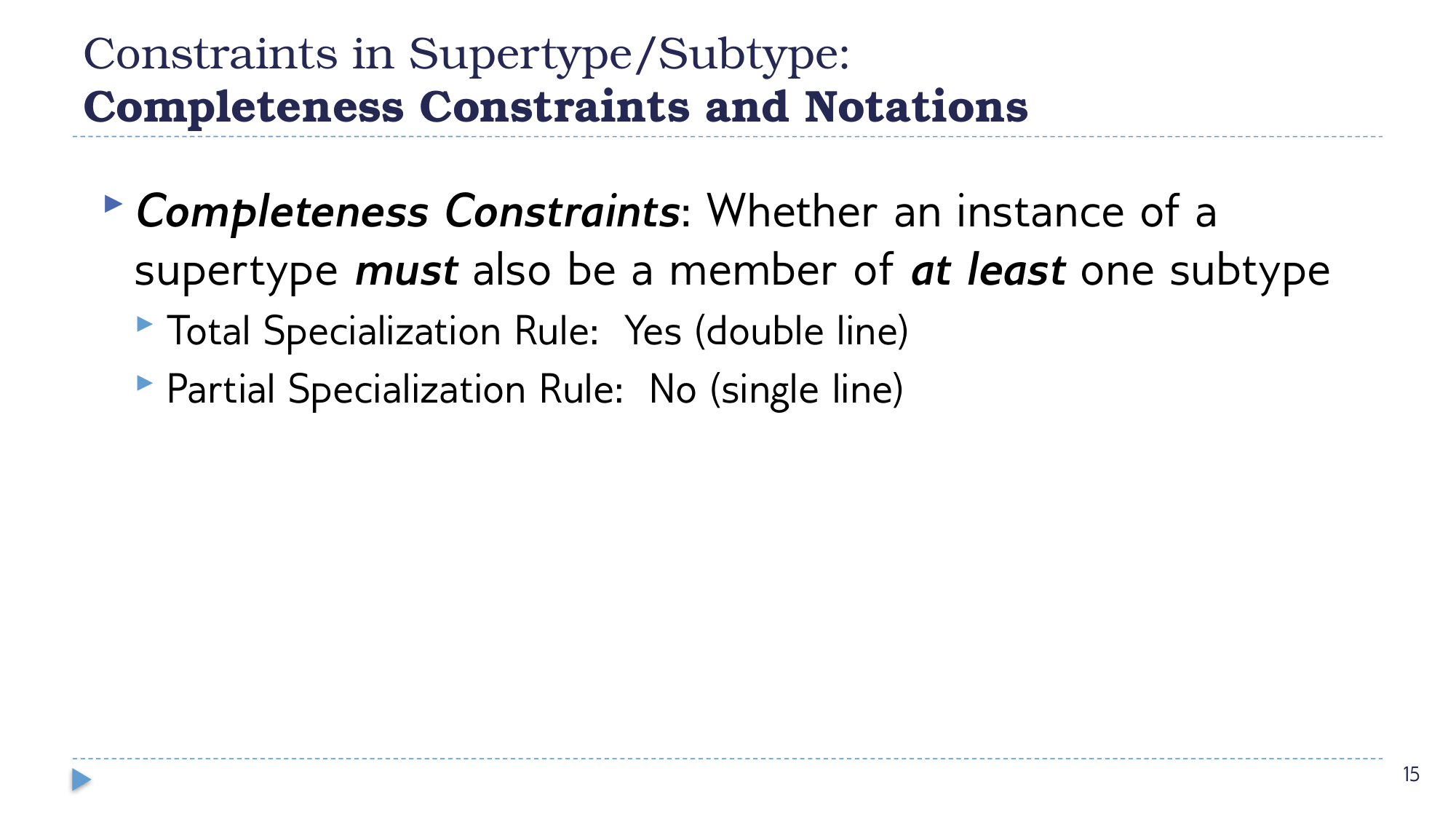

# Constraints in Supertype/Subtype: Completeness Constraints and Notations
Completeness Constraints: Whether an instance of a supertype must also be a member of at least one subtype
Total Specialization Rule:  Yes (double line)
Partial Specialization Rule:  No (single line)
15